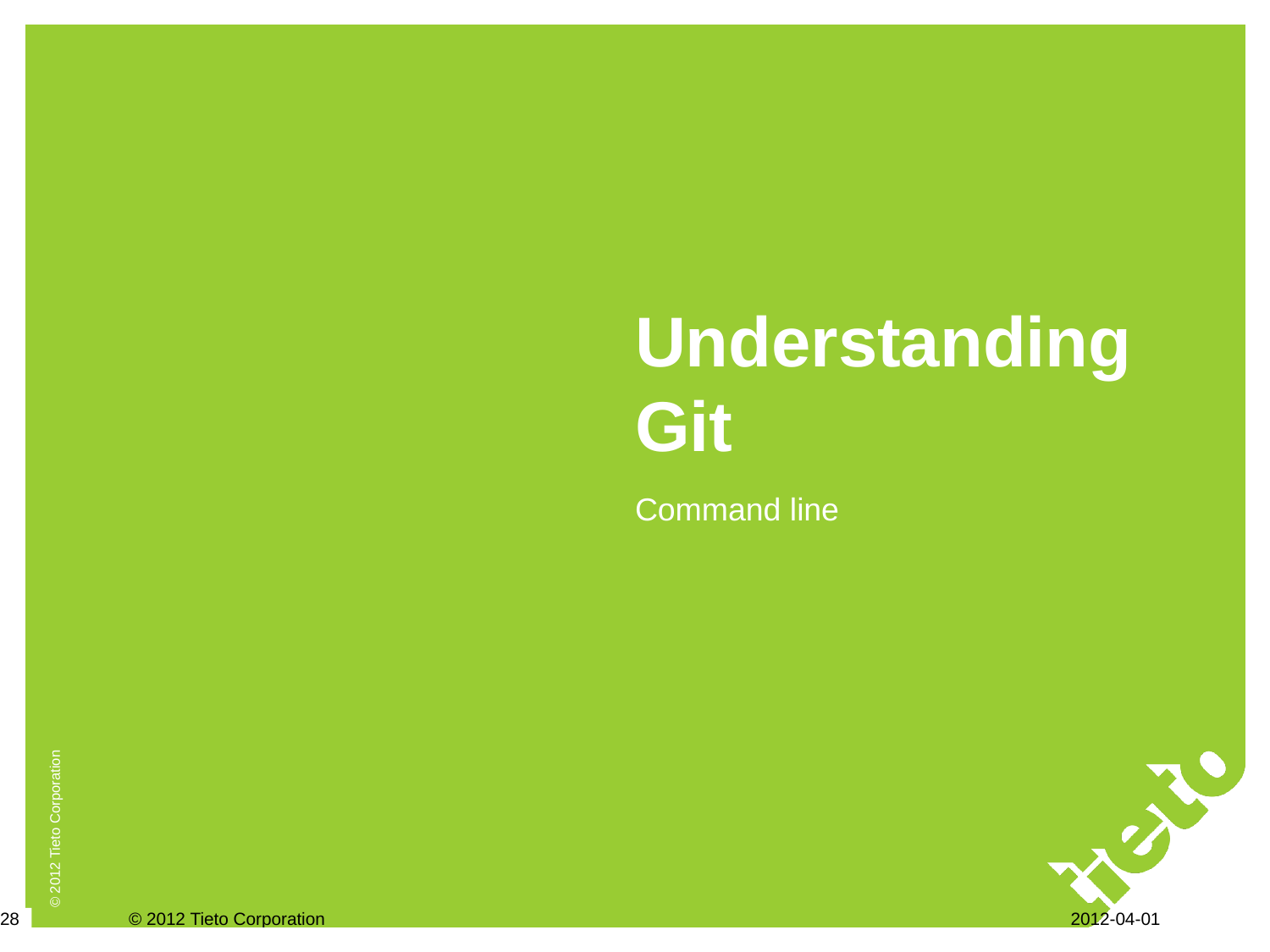

# Understanding Git
Command line
28

2012-04-01